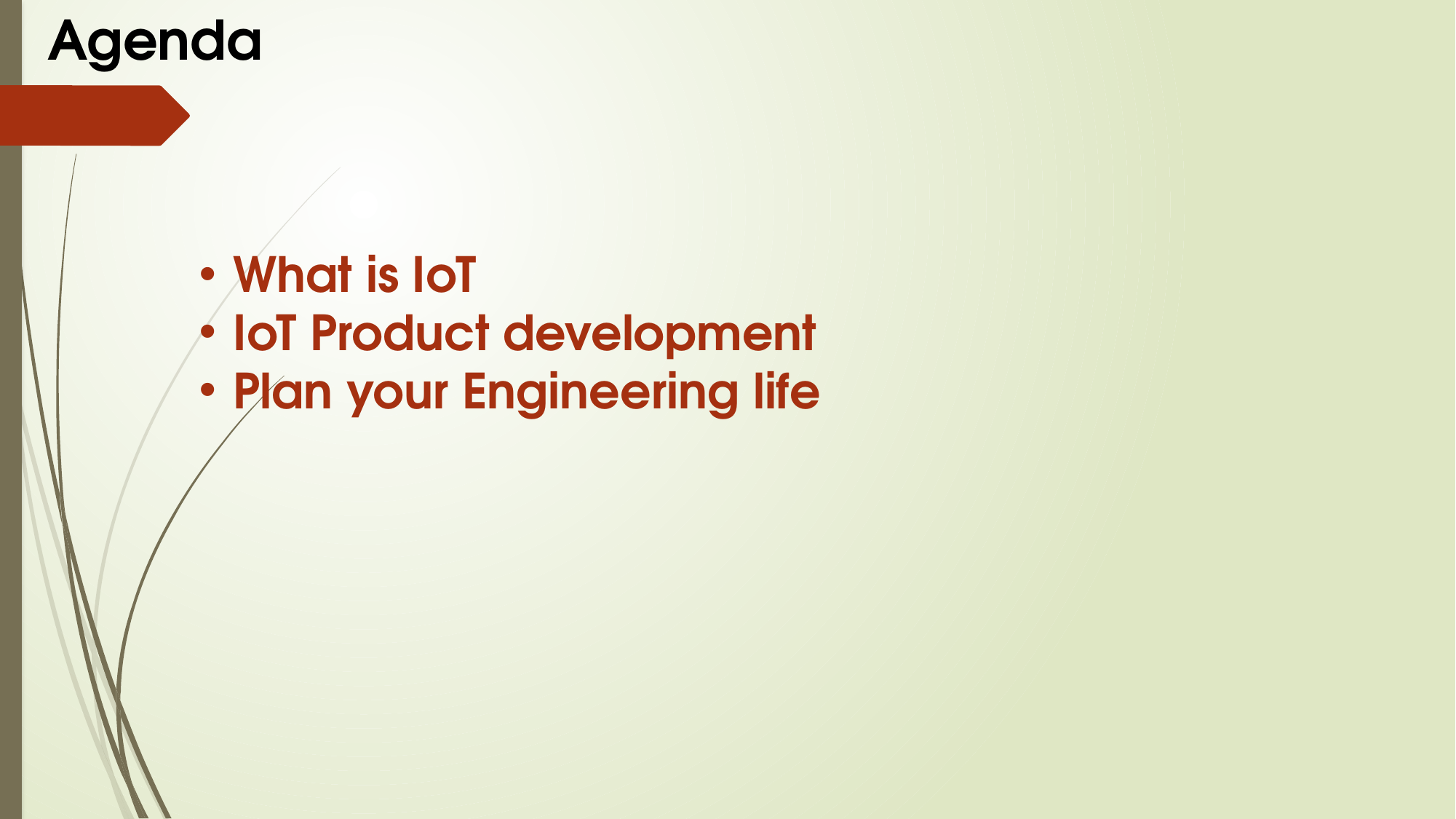

Agenda

What is IoT
IoT Product development
Plan your Engineering life